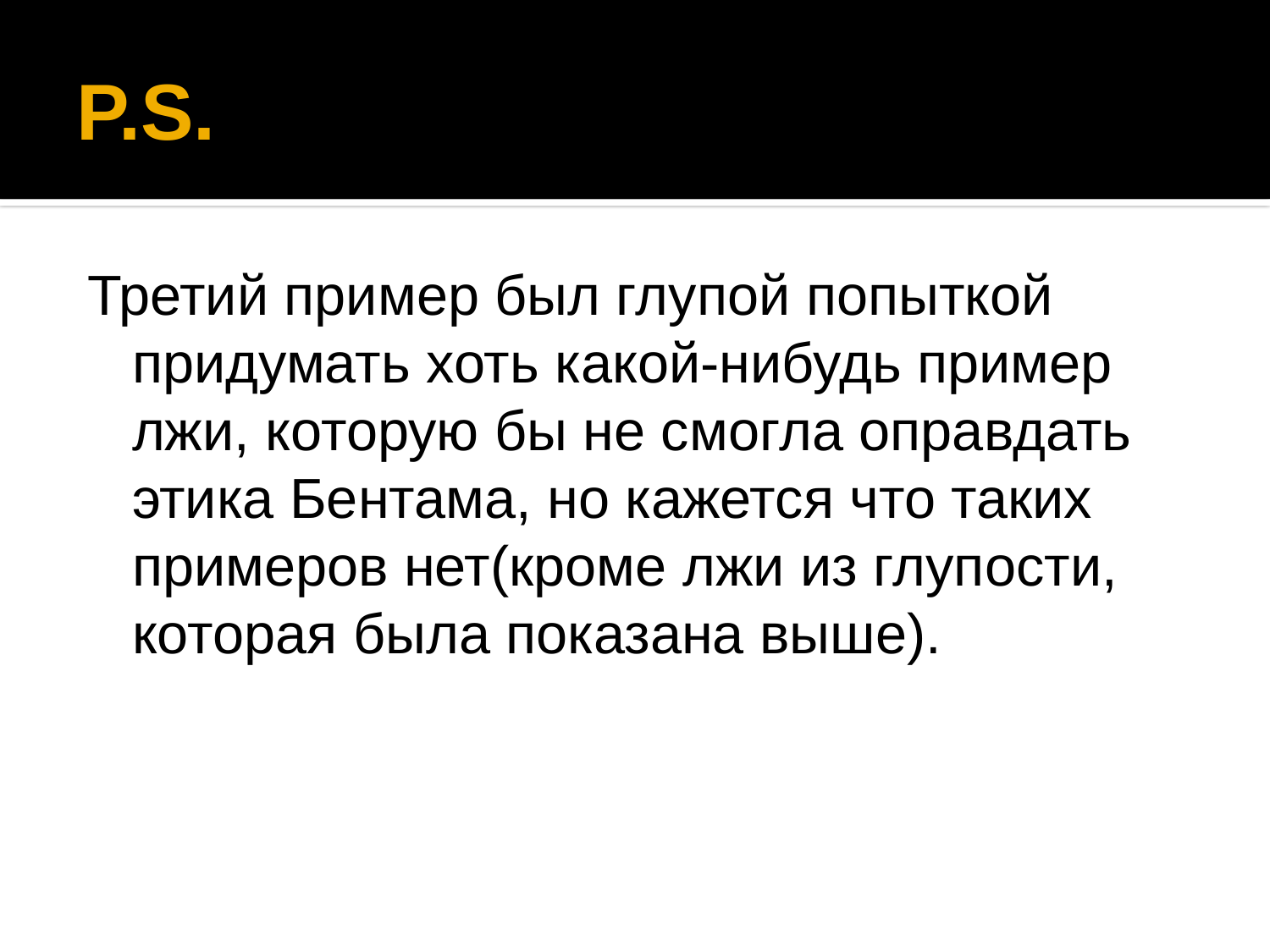

# P.S.
Третий пример был глупой попыткой придумать хоть какой-нибудь пример лжи, которую бы не смогла оправдать этика Бентама, но кажется что таких примеров нет(кроме лжи из глупости, которая была показана выше).